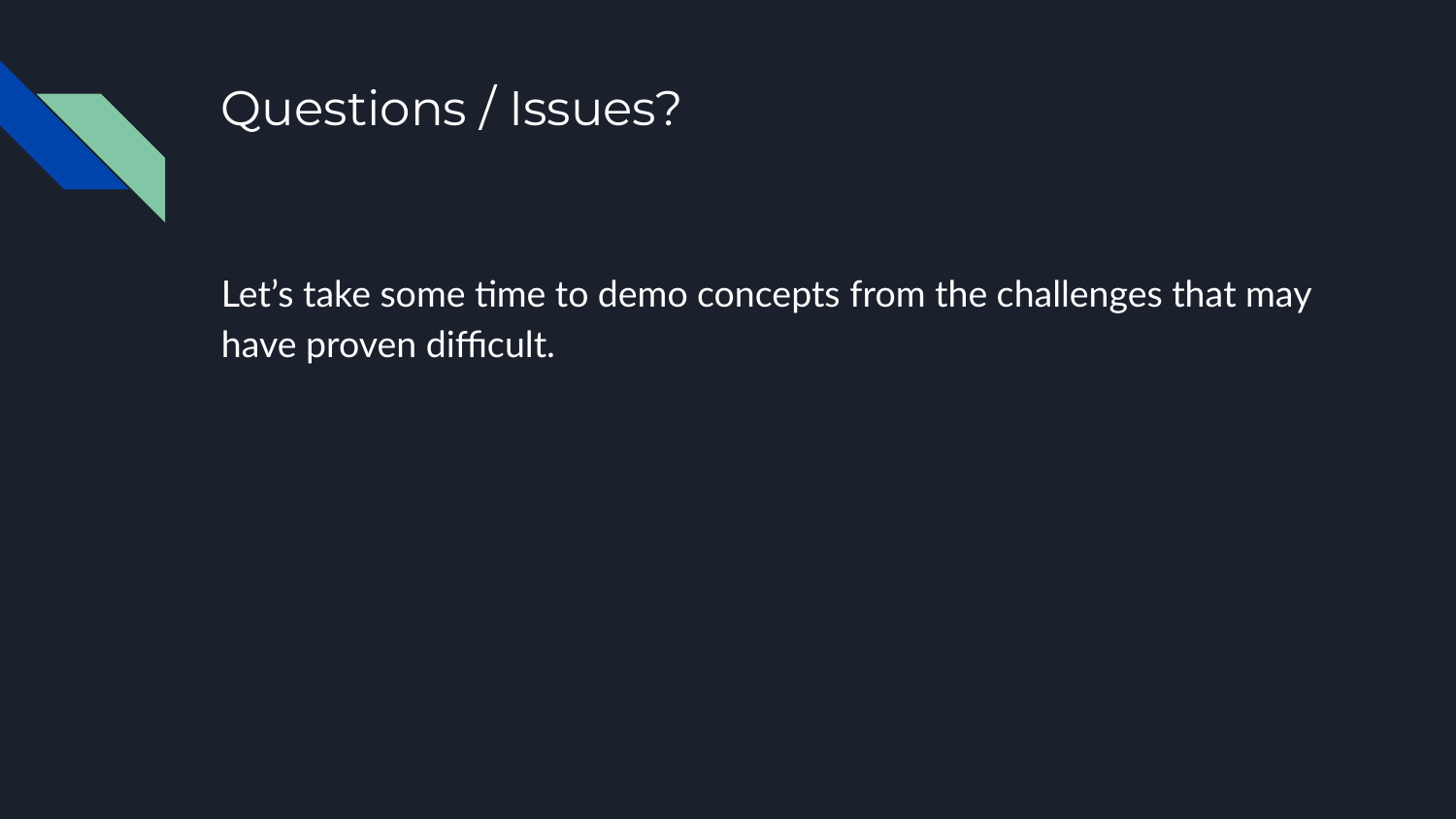

# Questions / Issues?
Let’s take some time to demo concepts from the challenges that may have proven difficult.